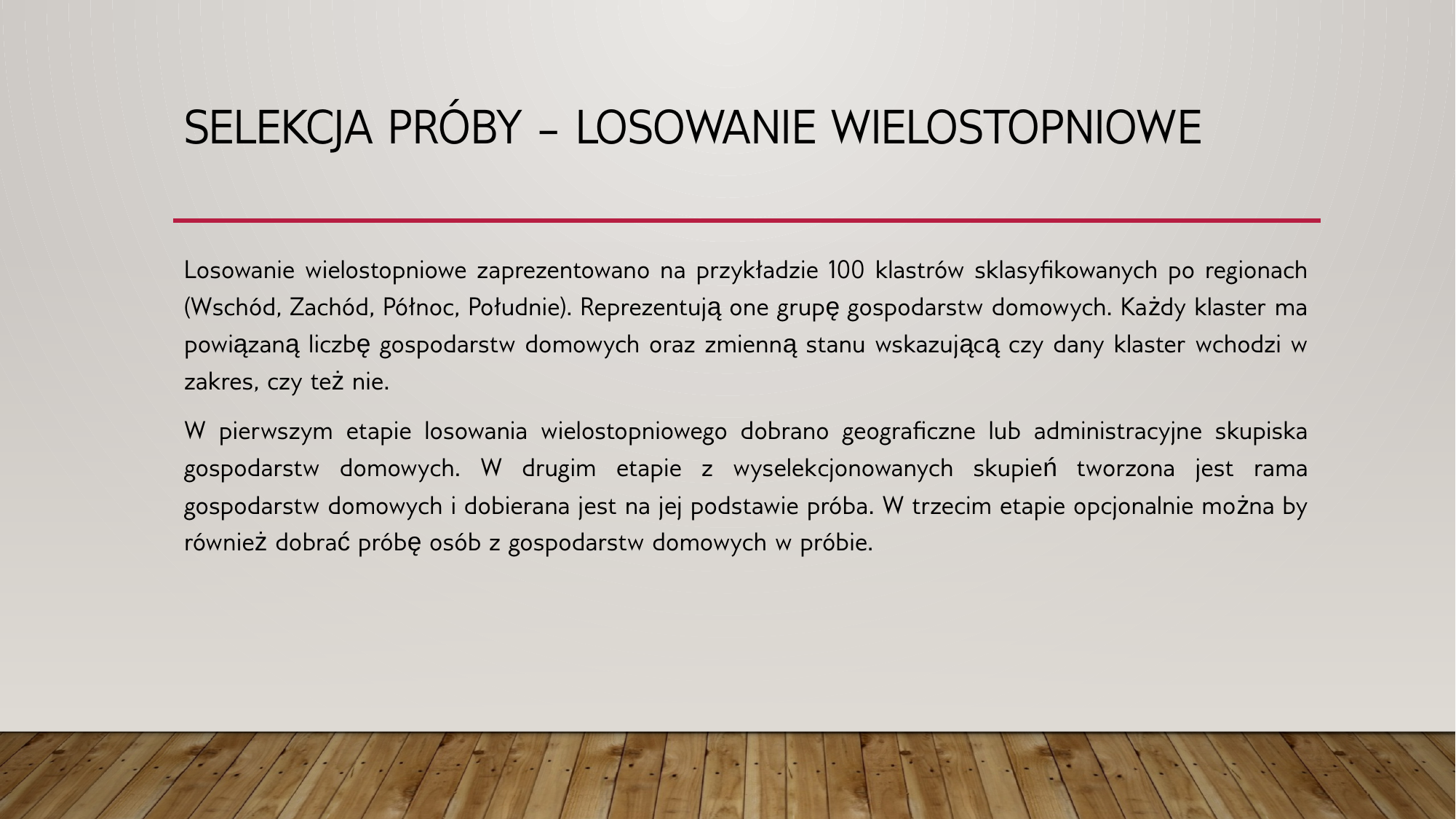

# Selekcja próby – losowanie wielostopniowe
Losowanie wielostopniowe zaprezentowano na przykładzie 100 klastrów sklasyfikowanych po regionach (Wschód, Zachód, Północ, Południe). Reprezentują one grupę gospodarstw domowych. Każdy klaster ma powiązaną liczbę gospodarstw domowych oraz zmienną stanu wskazującą czy dany klaster wchodzi w zakres, czy też nie.
W pierwszym etapie losowania wielostopniowego dobrano geograficzne lub administracyjne skupiska gospodarstw domowych. W drugim etapie z wyselekcjonowanych skupień tworzona jest rama gospodarstw domowych i dobierana jest na jej podstawie próba. W trzecim etapie opcjonalnie można by również dobrać próbę osób z gospodarstw domowych w próbie.